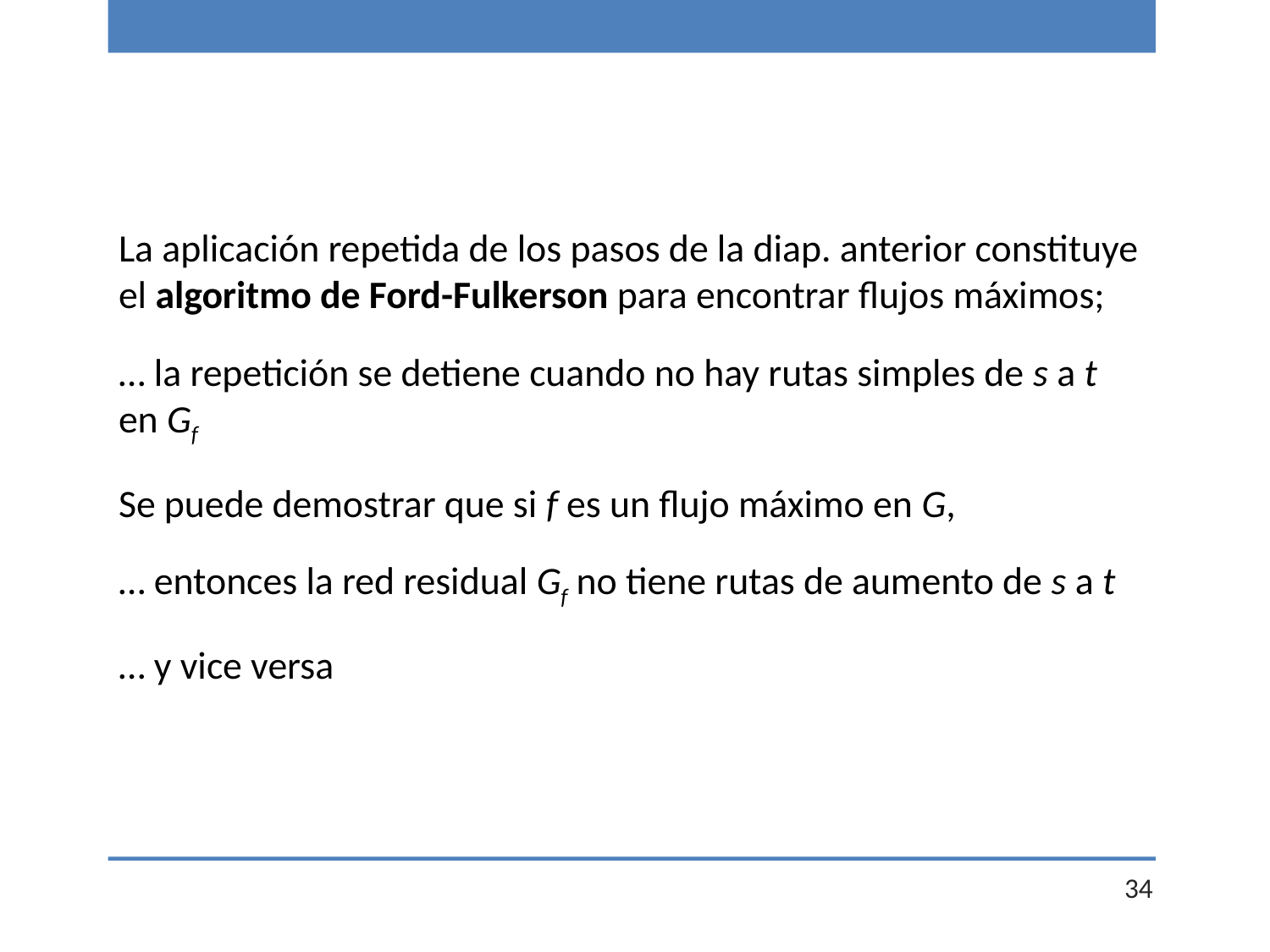

La aplicación repetida de los pasos de la diap. anterior constituye el algoritmo de Ford-Fulkerson para encontrar flujos máximos;
… la repetición se detiene cuando no hay rutas simples de s a t en Gf
Se puede demostrar que si f es un flujo máximo en G,
… entonces la red residual Gf no tiene rutas de aumento de s a t
… y vice versa
34